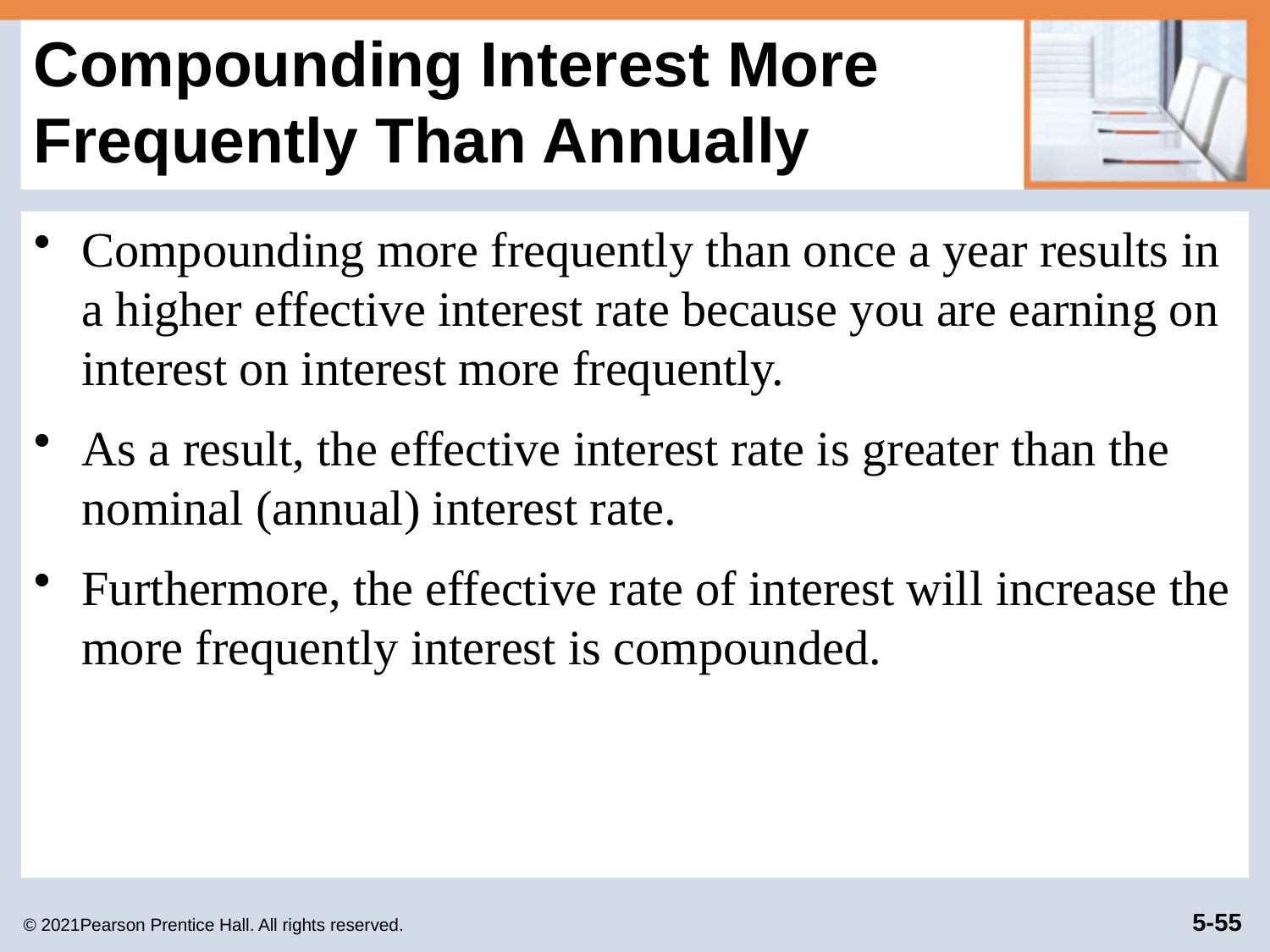

© 2021Pearson Prentice Hall. All rights reserved.
# Compounding Interest More Frequently Than Annually
Compounding more frequently than once a year results in a higher effective interest rate because you are earning on interest on interest more frequently.
As a result, the effective interest rate is greater than the nominal (annual) interest rate.
Furthermore, the effective rate of interest will increase the more frequently interest is compounded.
5-55